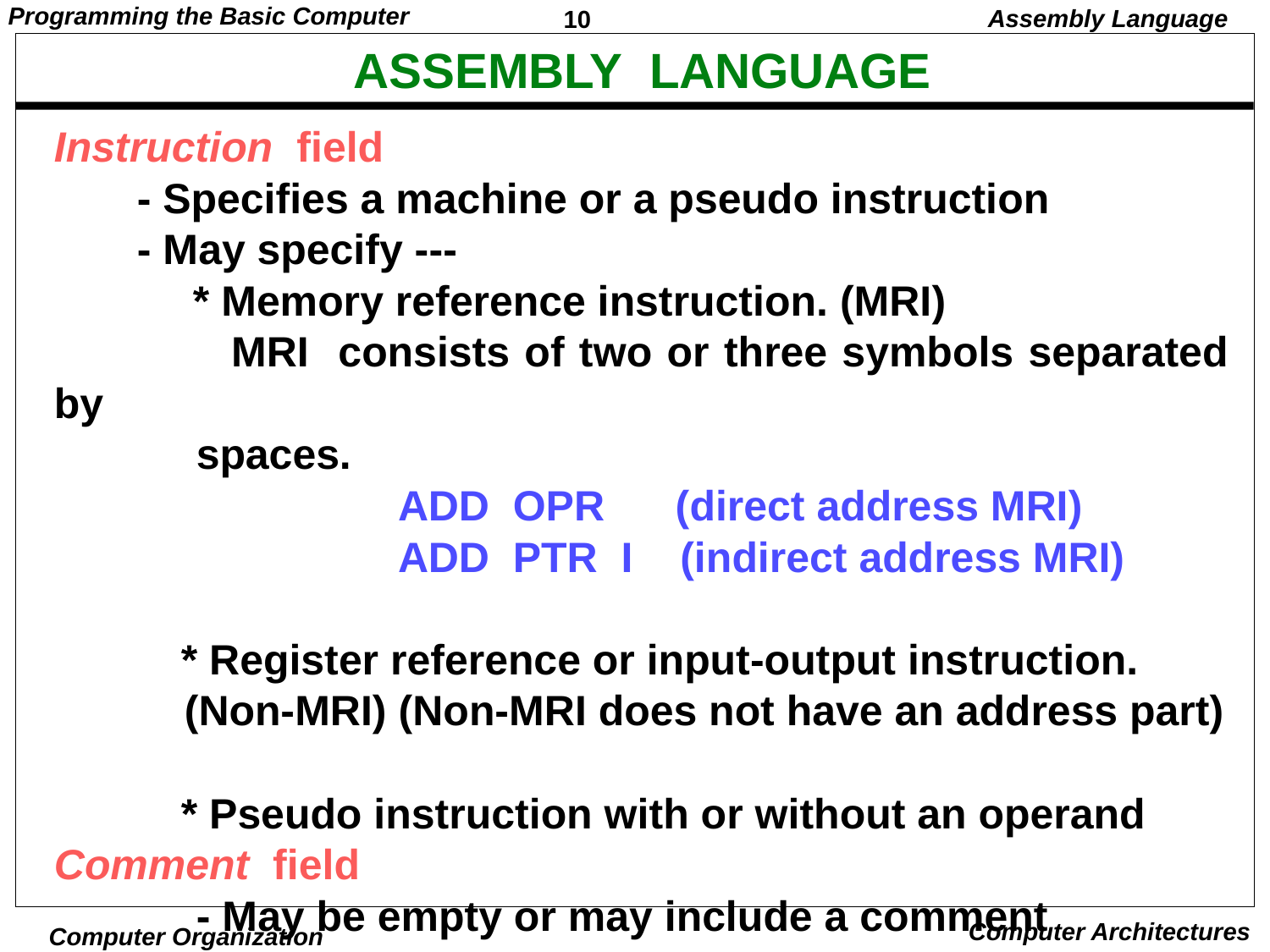

Assembly Language
# ASSEMBLY  LANGUAGE
Instruction  field
       - Specifies a machine or a pseudo instruction
       - May specify ---
	 * Memory reference instruction. (MRI)
            MRI  consists of two or three symbols separated by
            spaces.
                             ADD  OPR      (direct address MRI)
                             ADD  PTR  I    (indirect address MRI)

	* Register reference or input-output instruction.
           (Non-MRI) (Non-MRI does not have an address part)

	* Pseudo instruction with or without an operand
Comment  field
            - May be empty or may include a comment